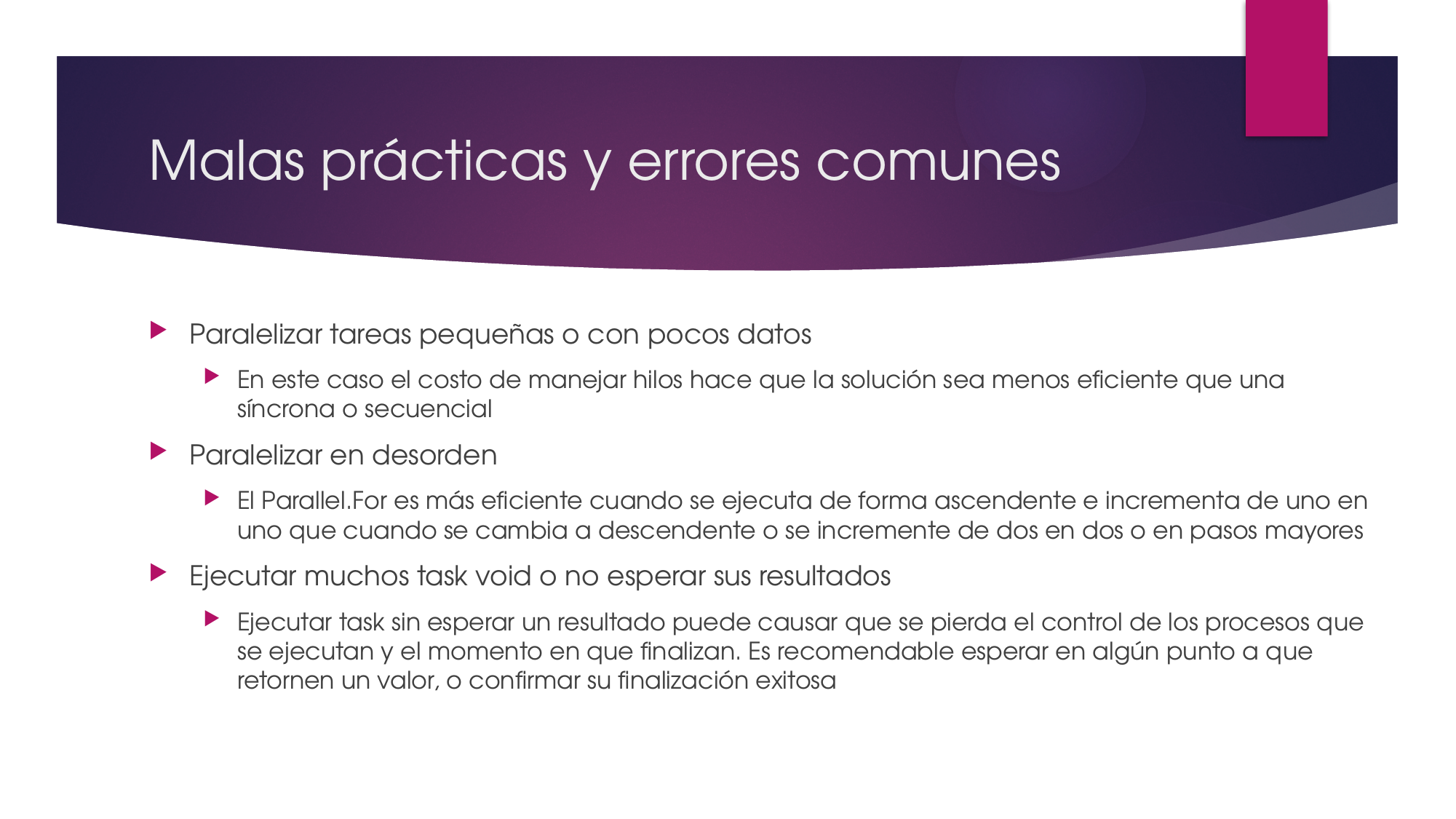

# Malas prácticas y errores comunes
Paralelizar tareas pequeñas o con pocos datos
En este caso el costo de manejar hilos hace que la solución sea menos eficiente que una síncrona o secuencial
Paralelizar en desorden
El Parallel.For es más eficiente cuando se ejecuta de forma ascendente e incrementa de uno en uno que cuando se cambia a descendente o se incremente de dos en dos o en pasos mayores
Ejecutar muchos task void o no esperar sus resultados
Ejecutar task sin esperar un resultado puede causar que se pierda el control de los procesos que se ejecutan y el momento en que finalizan. Es recomendable esperar en algún punto a que retornen un valor, o confirmar su finalización exitosa